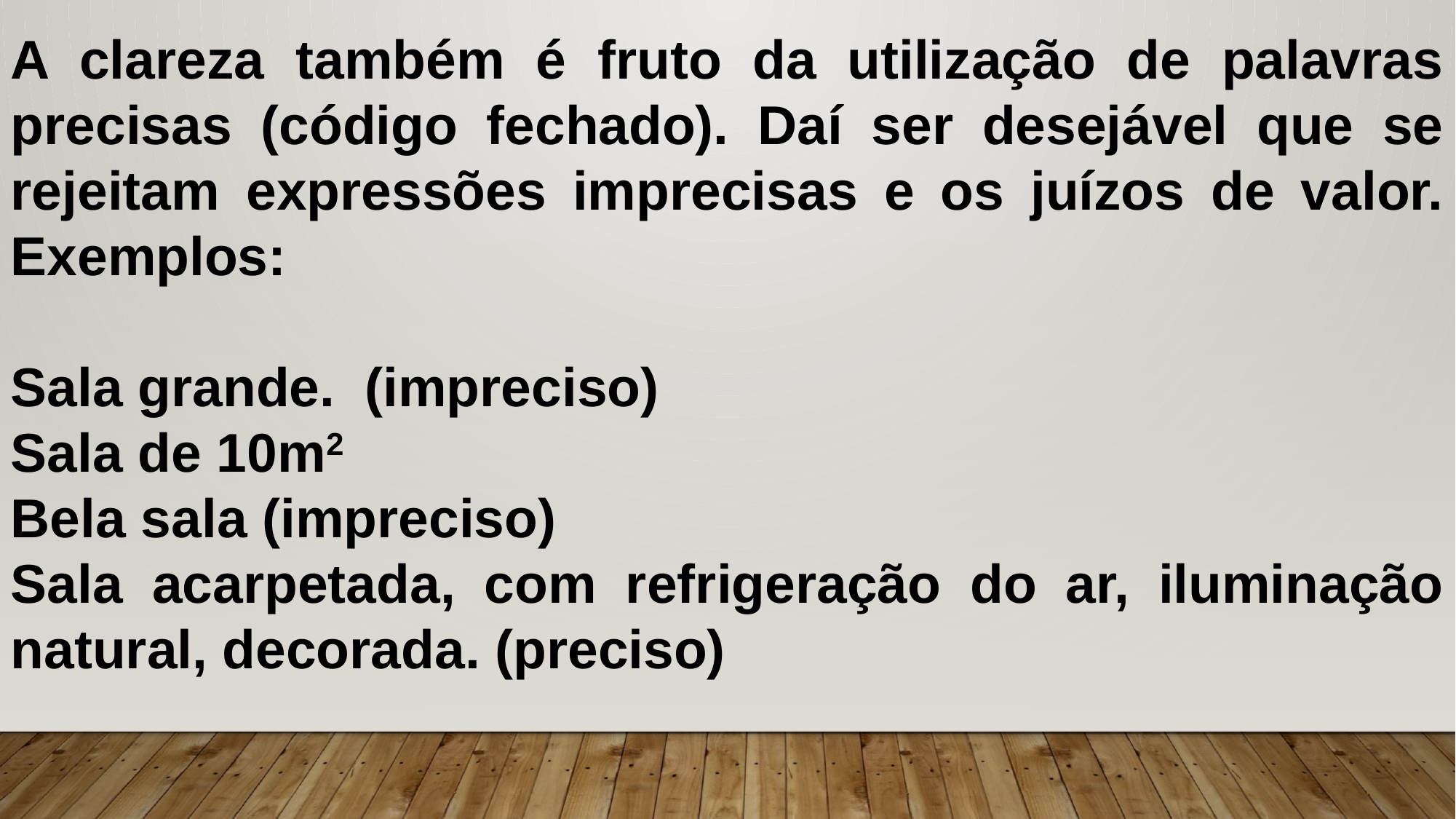

A clareza também é fruto da utilização de palavras precisas (código fechado). Daí ser desejável que se rejeitam expressões imprecisas e os juízos de valor. Exemplos:

Sala grande.  (impreciso)
Sala de 10m2
Bela sala (impreciso)
Sala acarpetada, com refrigeração do ar, iluminação natural, decorada. (preciso)